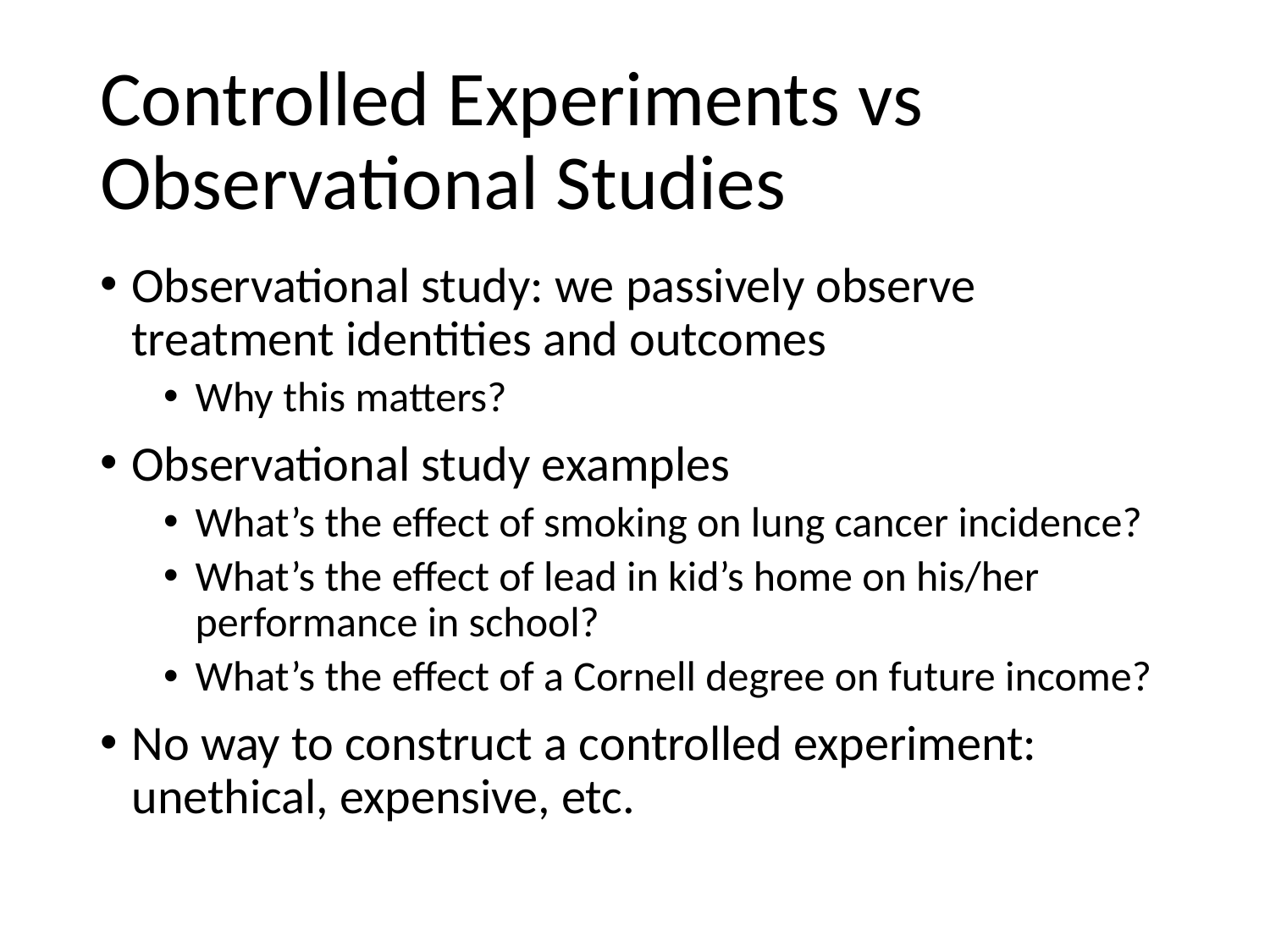

# Controlled Experiments vs Observational Studies
Observational study: we passively observe treatment identities and outcomes
Why this matters?
Observational study examples
What’s the effect of smoking on lung cancer incidence?
What’s the effect of lead in kid’s home on his/her performance in school?
What’s the effect of a Cornell degree on future income?
No way to construct a controlled experiment: unethical, expensive, etc.